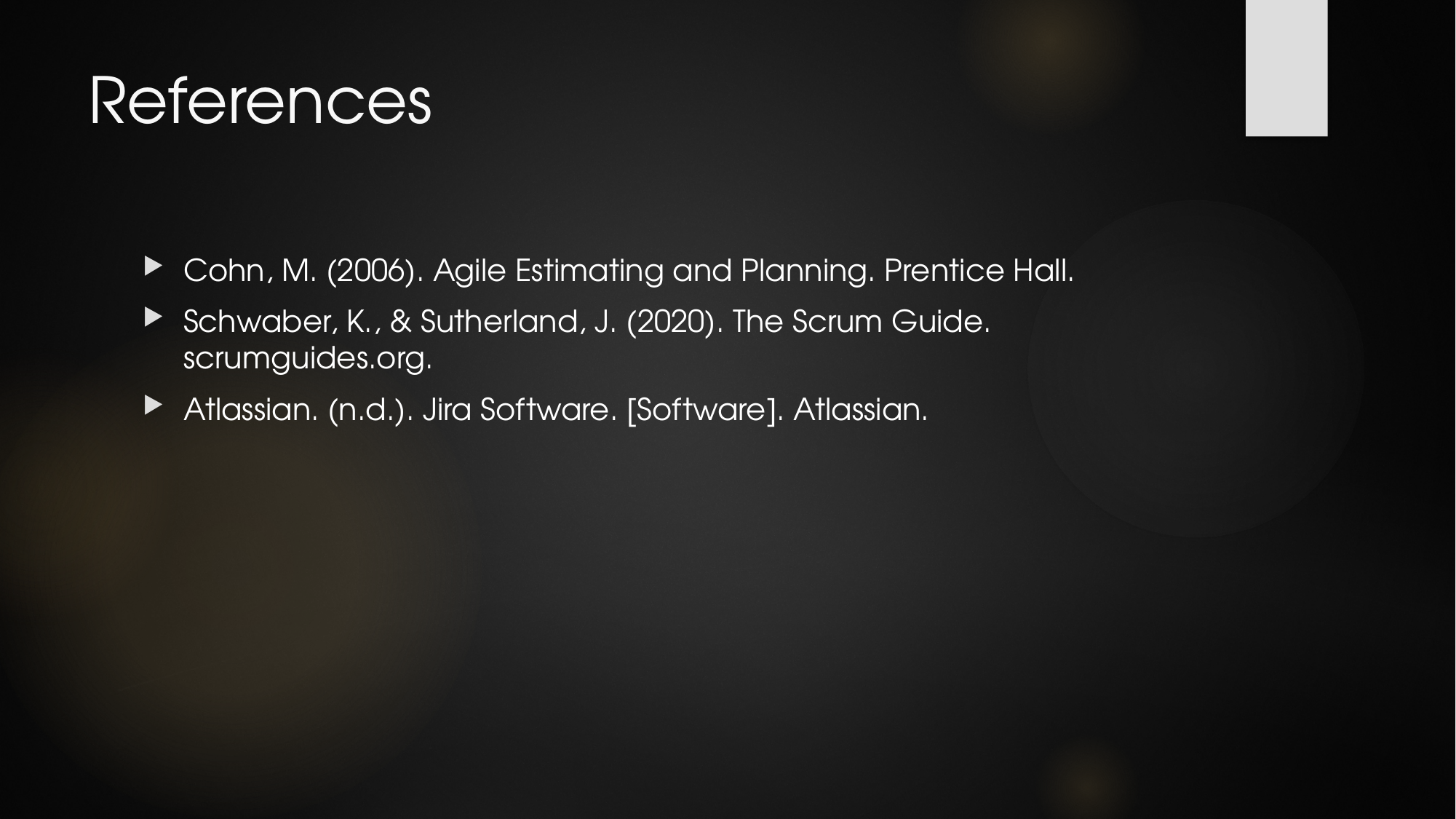

# References
Cohn, M. (2006). Agile Estimating and Planning. Prentice Hall.
Schwaber, K., & Sutherland, J. (2020). The Scrum Guide. scrumguides.org.
Atlassian. (n.d.). Jira Software. [Software]. Atlassian.